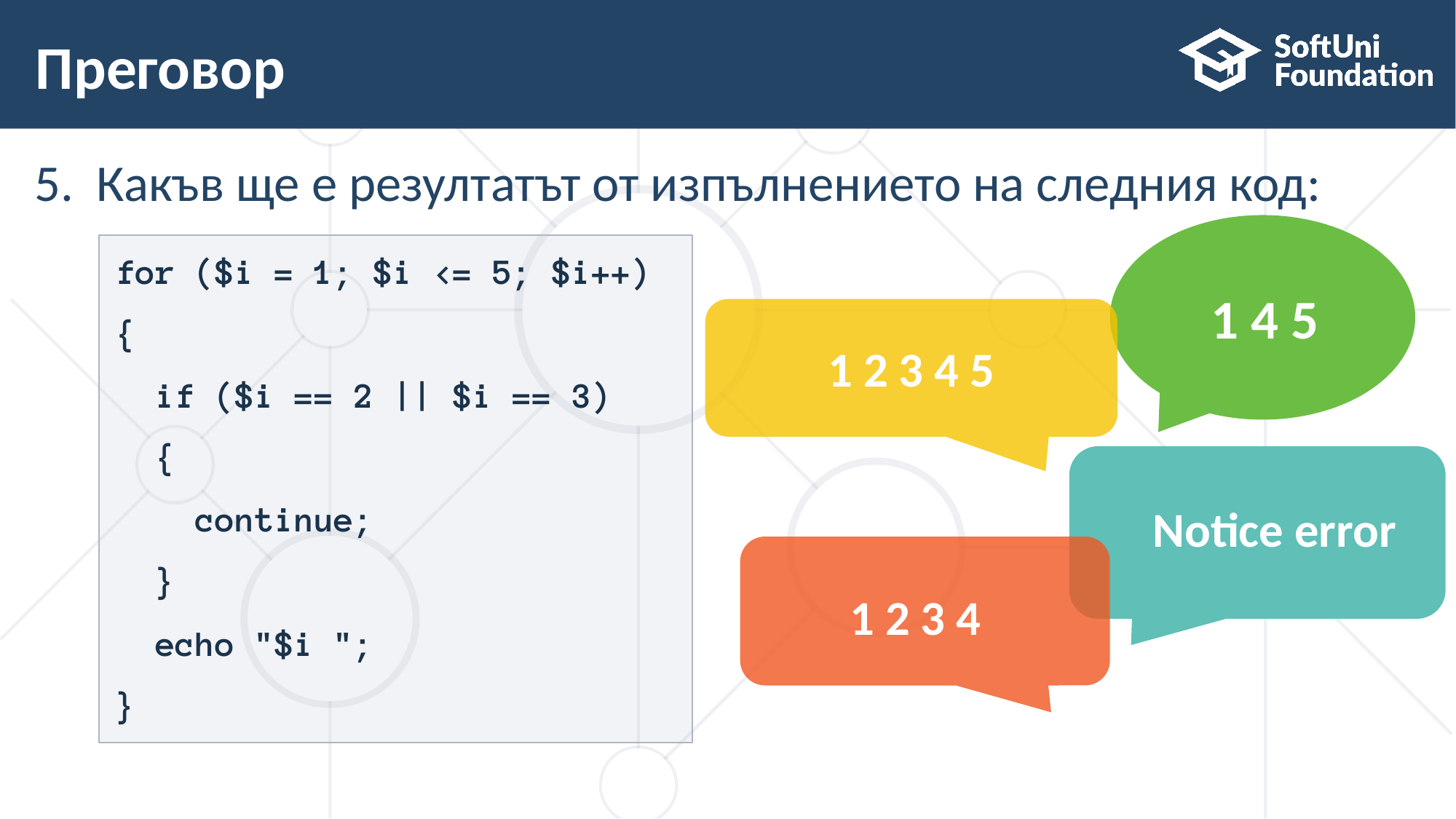

# Преговор
Какъв ще е резултатът от изпълнението на следния код:

1 4 5
for ($i = 1; $i <= 5; $i++)
{
  if ($i == 2 || $i == 3)
  {
    continue;
  }
  echo "$i ";
}

1 2 3 4 5

Notice error

1 2 3 4